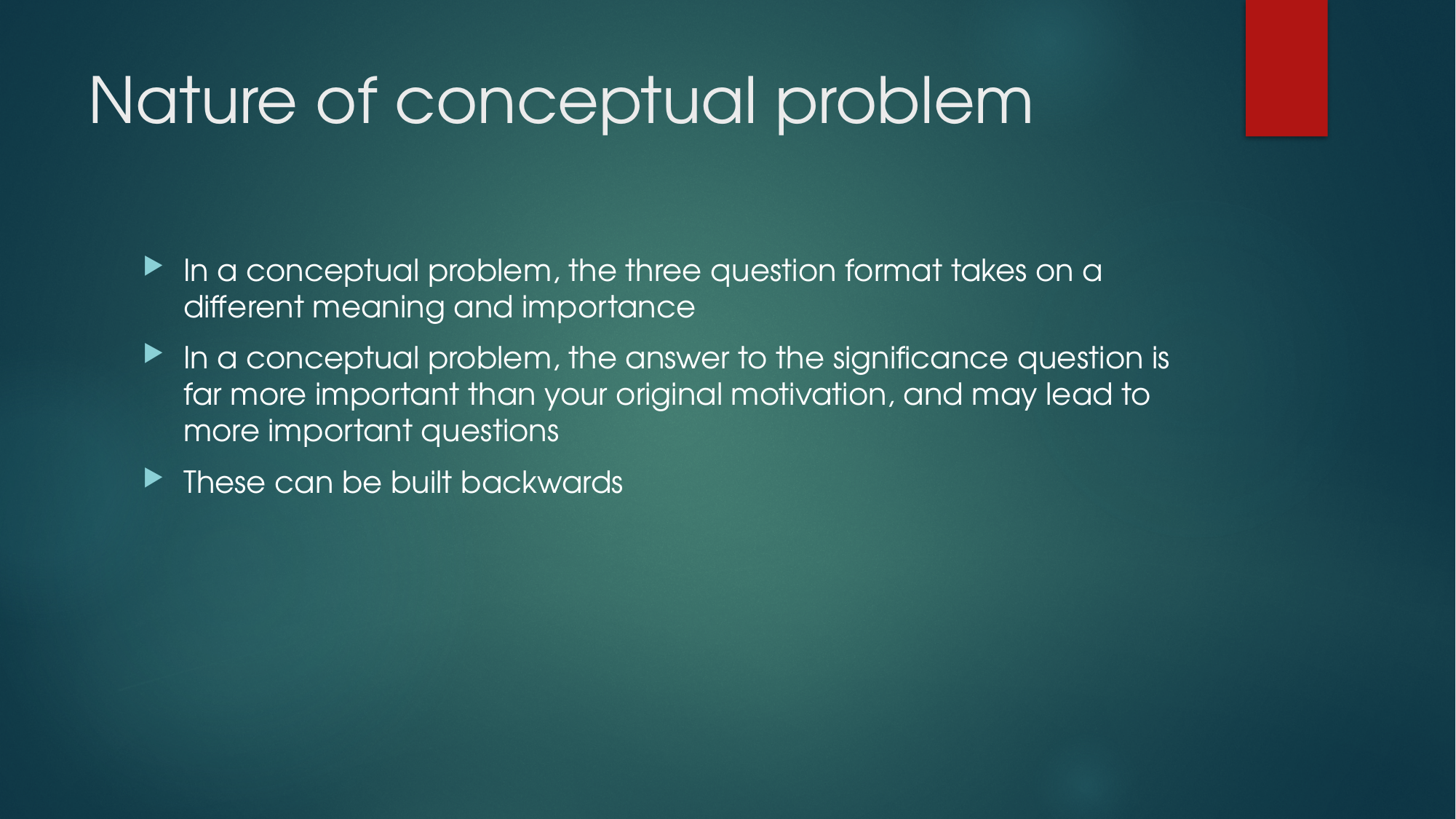

# Nature of conceptual problem
In a conceptual problem, the three question format takes on a different meaning and importance
In a conceptual problem, the answer to the significance question is far more important than your original motivation, and may lead to more important questions
These can be built backwards